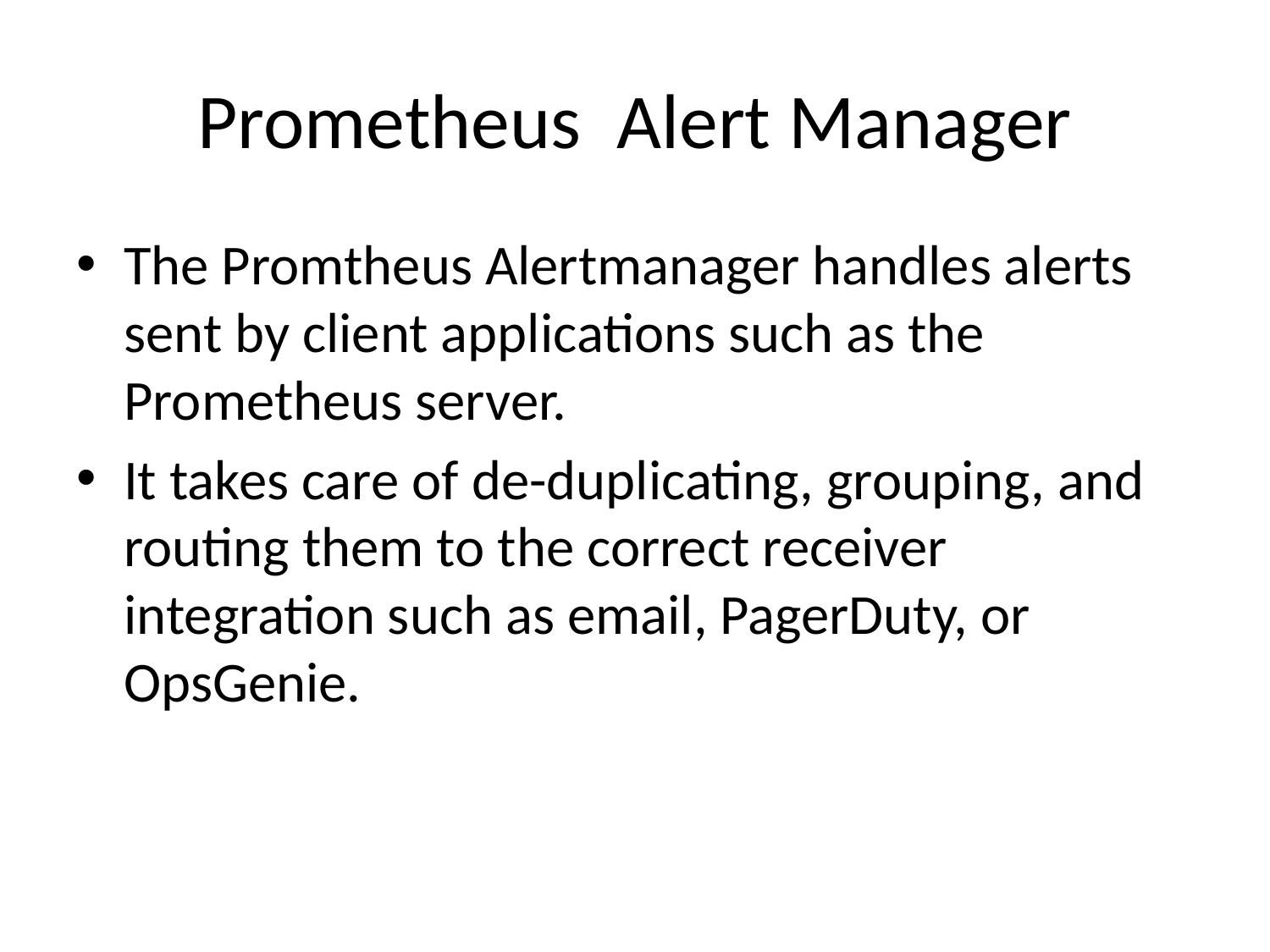

# Prometheus ­ Alert Manager
The Promtheus Alertmanager handles alerts sent by client applications such as the Prometheus server.
It takes care of de­-duplicating, grouping, and routing them to the correct receiver integration such as email, PagerDuty, or OpsGenie.